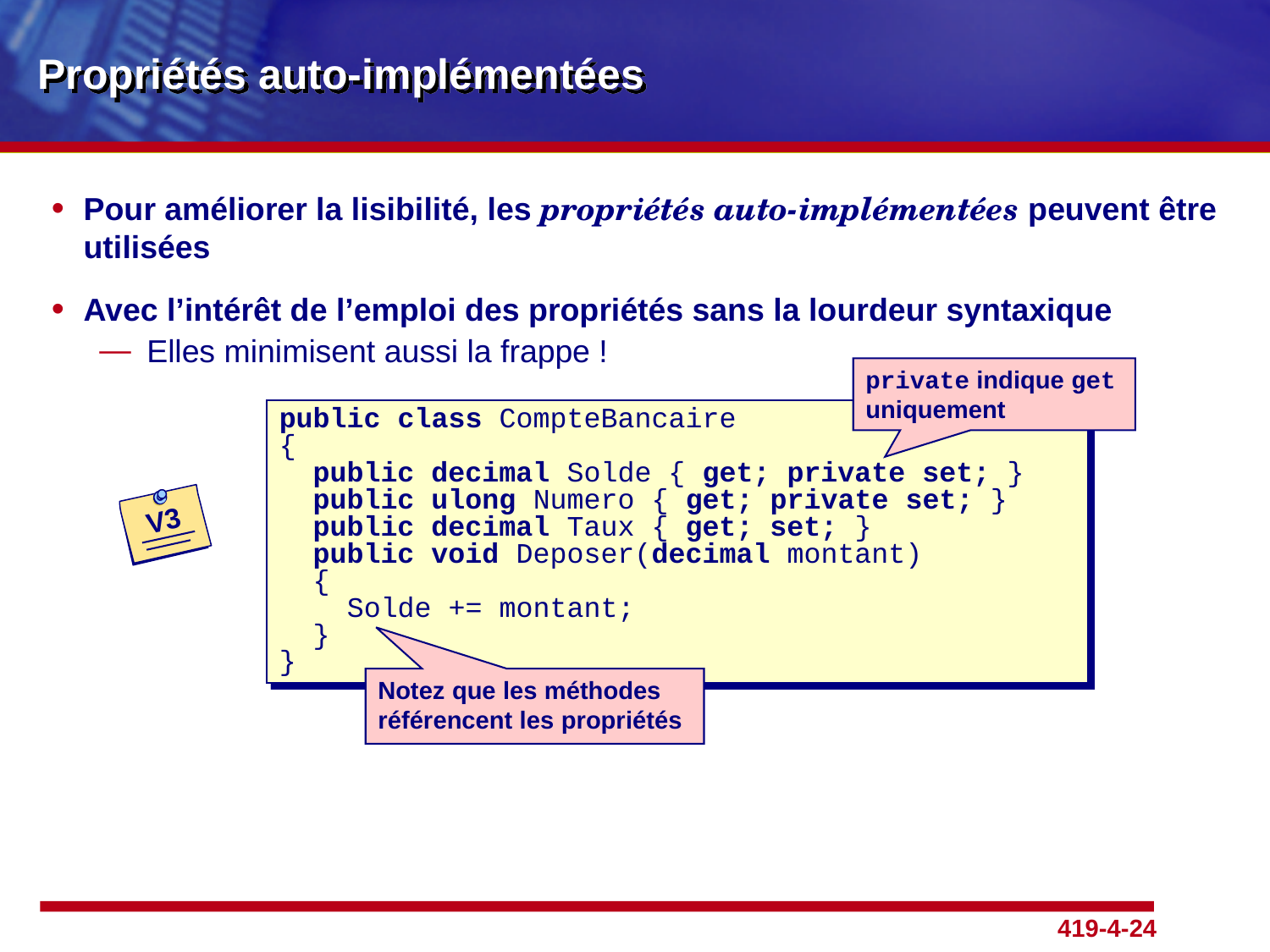

# Propriétés auto-implémentées
Pour améliorer la lisibilité, les propriétés auto-implémentées peuvent être utilisées
Avec l’intérêt de l’emploi des propriétés sans la lourdeur syntaxique
Elles minimisent aussi la frappe !

Les propriétés auto-implémentées ne sont qu’une syntaxe alternative
Elles peuvent être transformées en propriétés, voire en méthode, si une logique supplémentaire doit être encapsulée
private indique get uniquement
public class CompteBancaire
{
  public decimal Solde { get; private set; }
  public ulong Numero { get; private set; }
  public decimal Taux { get; set; }
  public void Deposer(decimal montant)
  {
    Solde += montant;
  }
}

V3

Notez que les méthodes référencent les propriétés